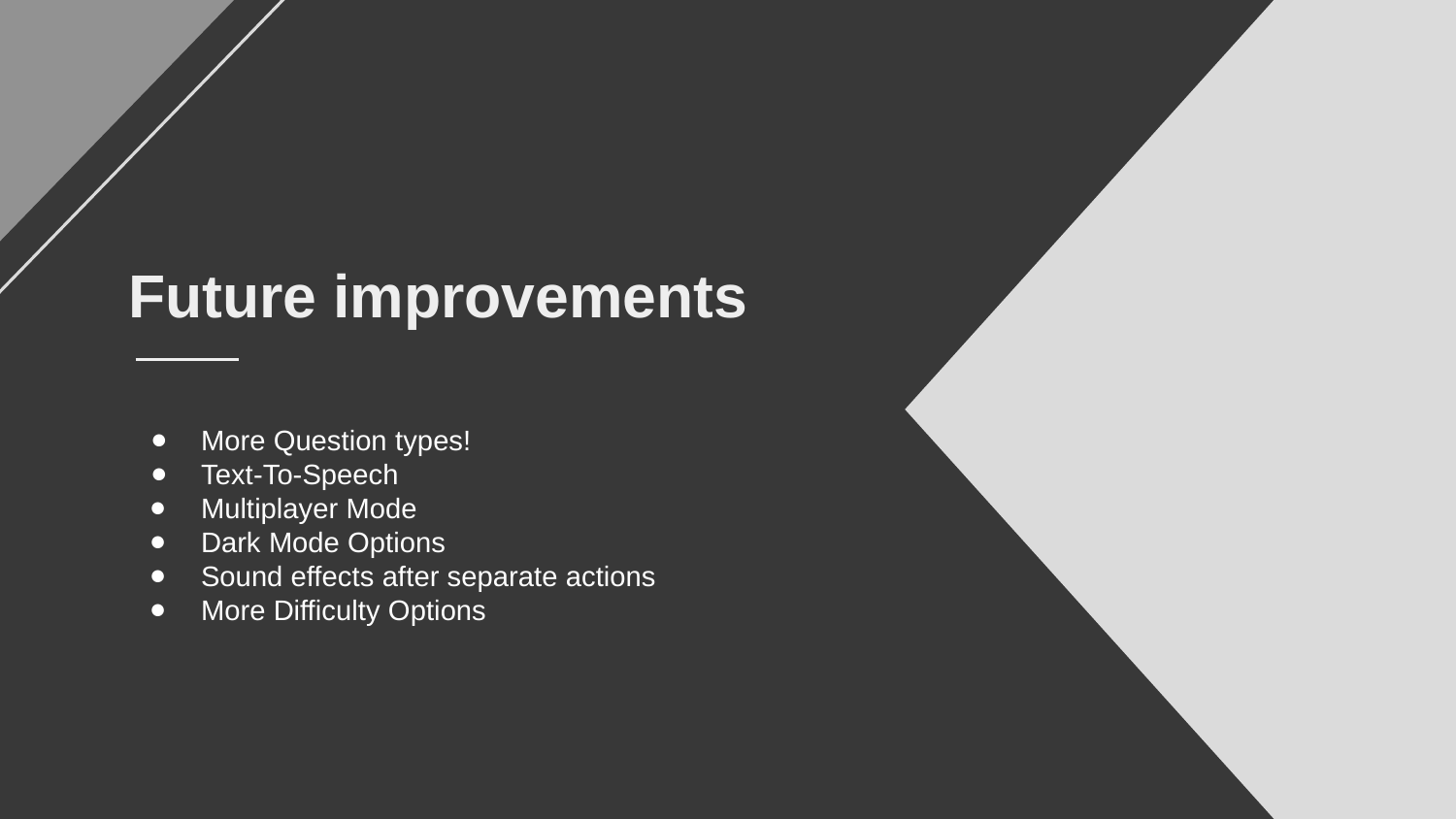

# Future improvements

More Question types!
Text-To-Speech
Multiplayer Mode
Dark Mode Options
Sound effects after separate actions
More Difficulty Options